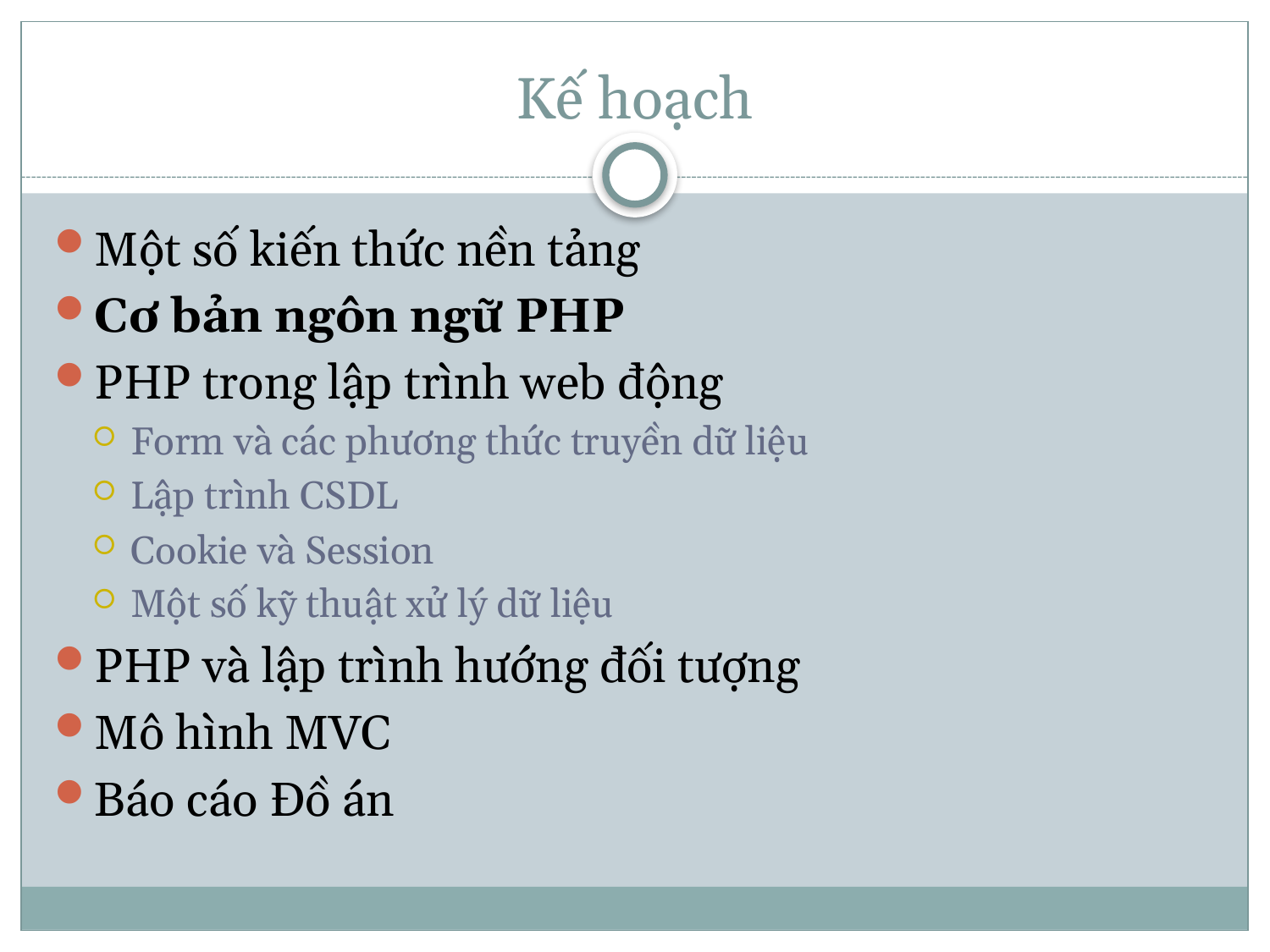

# Kế hoạch
Một số kiến thức nền tảng
Cơ bản ngôn ngữ PHP
PHP trong lập trình web động
Form và các phương thức truyền dữ liệu
Lập trình CSDL
Cookie và Session
Một số kỹ thuật xử lý dữ liệu
PHP và lập trình hướng đối tượng
Mô hình MVC
Báo cáo Đồ án